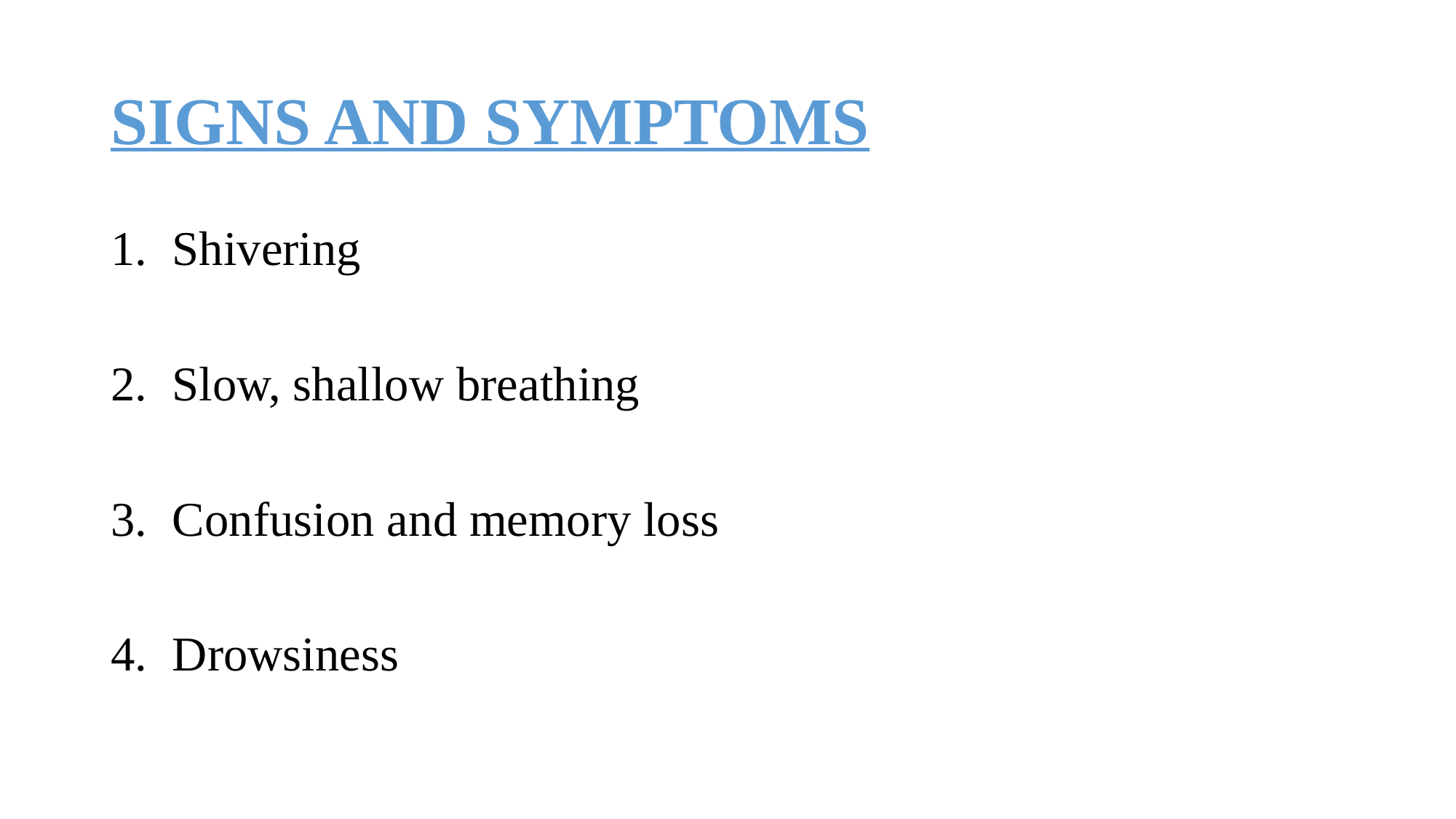

# SIGNS AND SYMPTOMS
Shivering

Slow, shallow breathing

Confusion and memory loss

Drowsiness